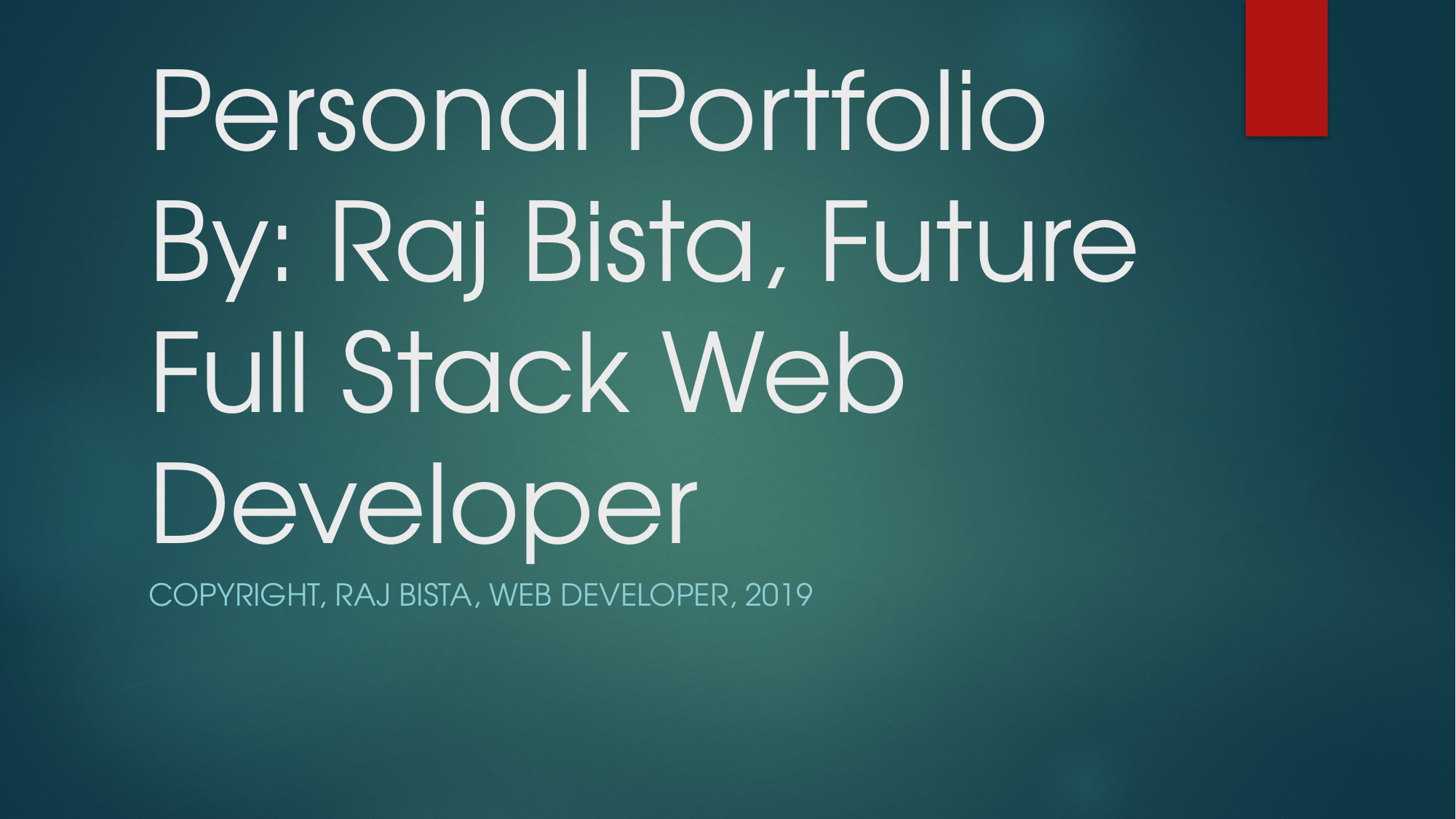

# Personal Portfolio By: Raj Bista, Future Full Stack Web Developer
Copyright, raj bista, web developer, 2019